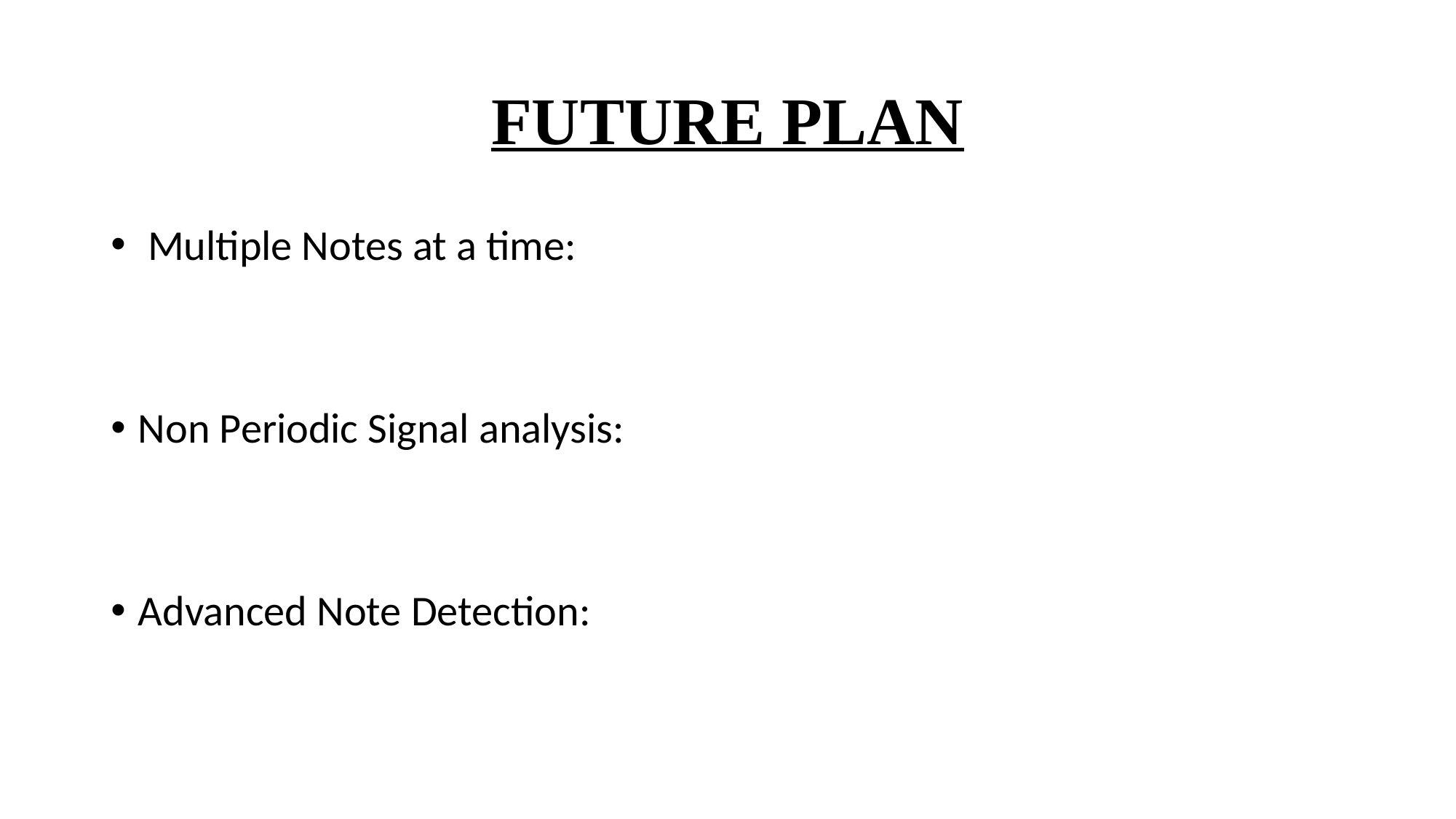

# FUTURE PLAN
 Multiple Notes at a time:

Non Periodic Signal analysis:

Advanced Note Detection: